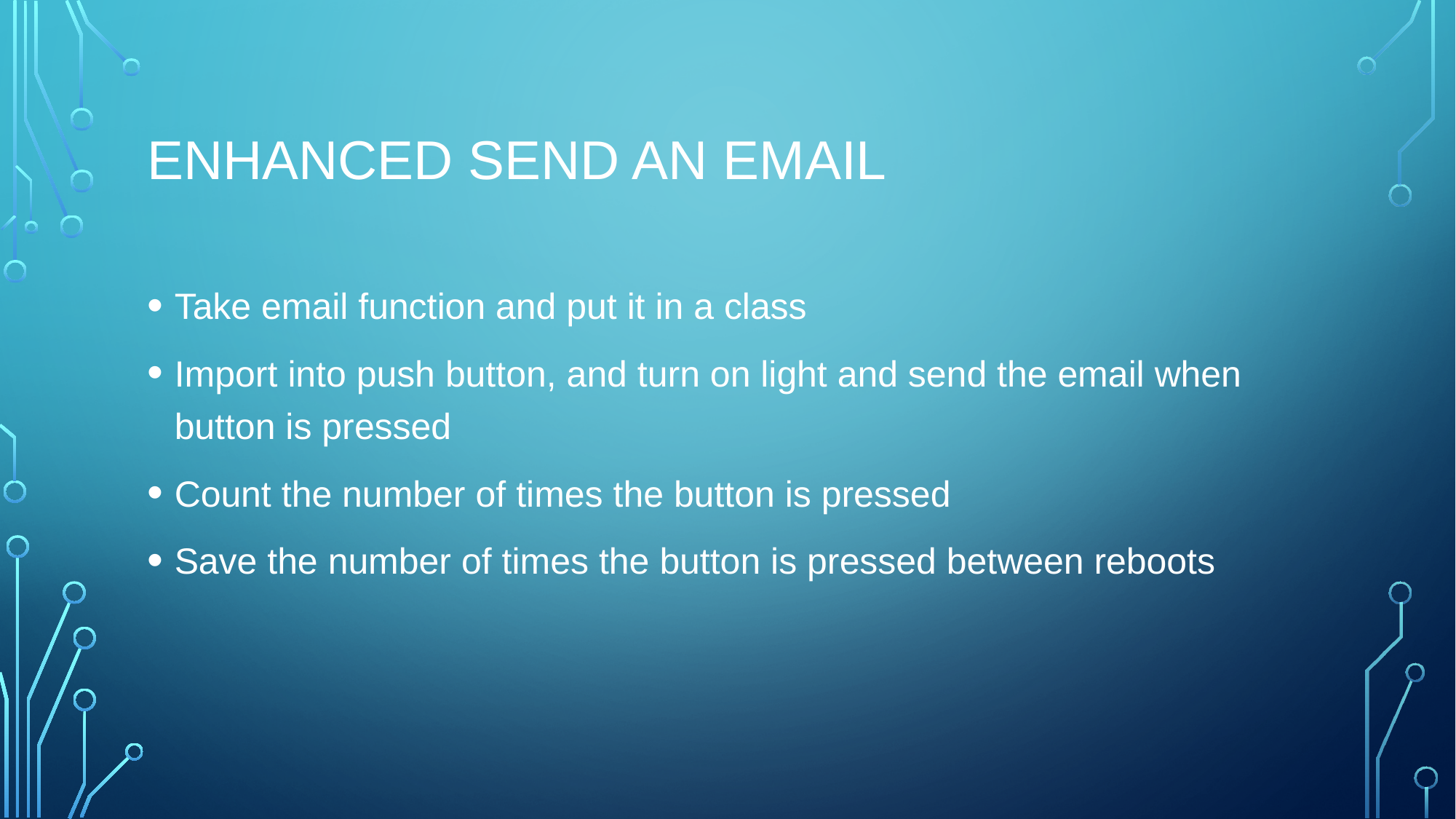

# Enhanced send an email
Take email function and put it in a class
Import into push button, and turn on light and send the email when button is pressed
Count the number of times the button is pressed
Save the number of times the button is pressed between reboots